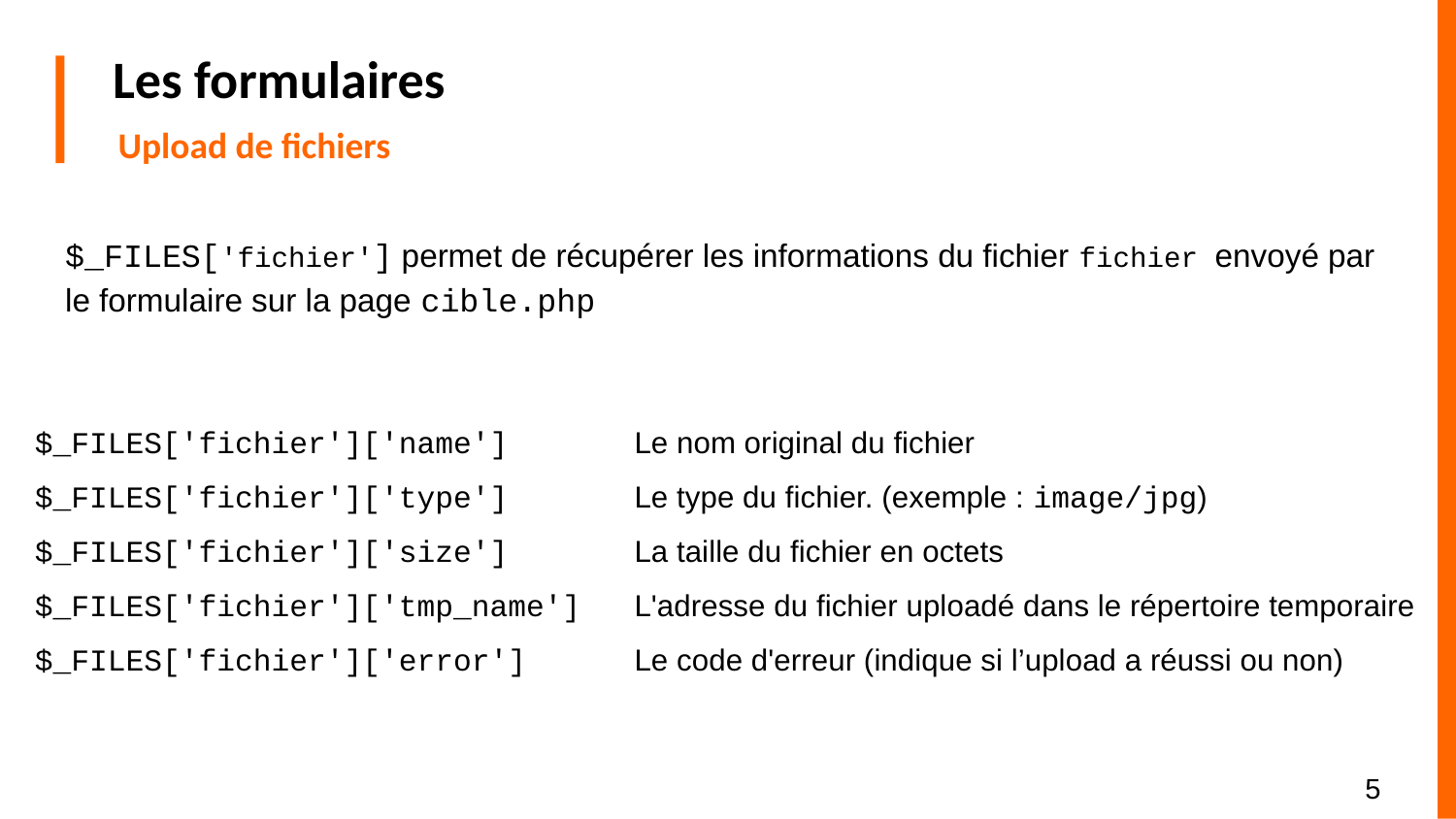

# Les formulaires
Upload de fichiers
$_FILES['fichier'] permet de récupérer les informations du fichier fichier envoyé par le formulaire sur la page cible.php
$_FILES['fichier']['name']
$_FILES['fichier']['type']
$_FILES['fichier']['size']
$_FILES['fichier']['tmp_name']
$_FILES['fichier']['error']
Le nom original du fichier
Le type du fichier. (exemple : image/jpg)
La taille du fichier en octets
L'adresse du fichier uploadé dans le répertoire temporaire
Le code d'erreur (indique si l’upload a réussi ou non)
5